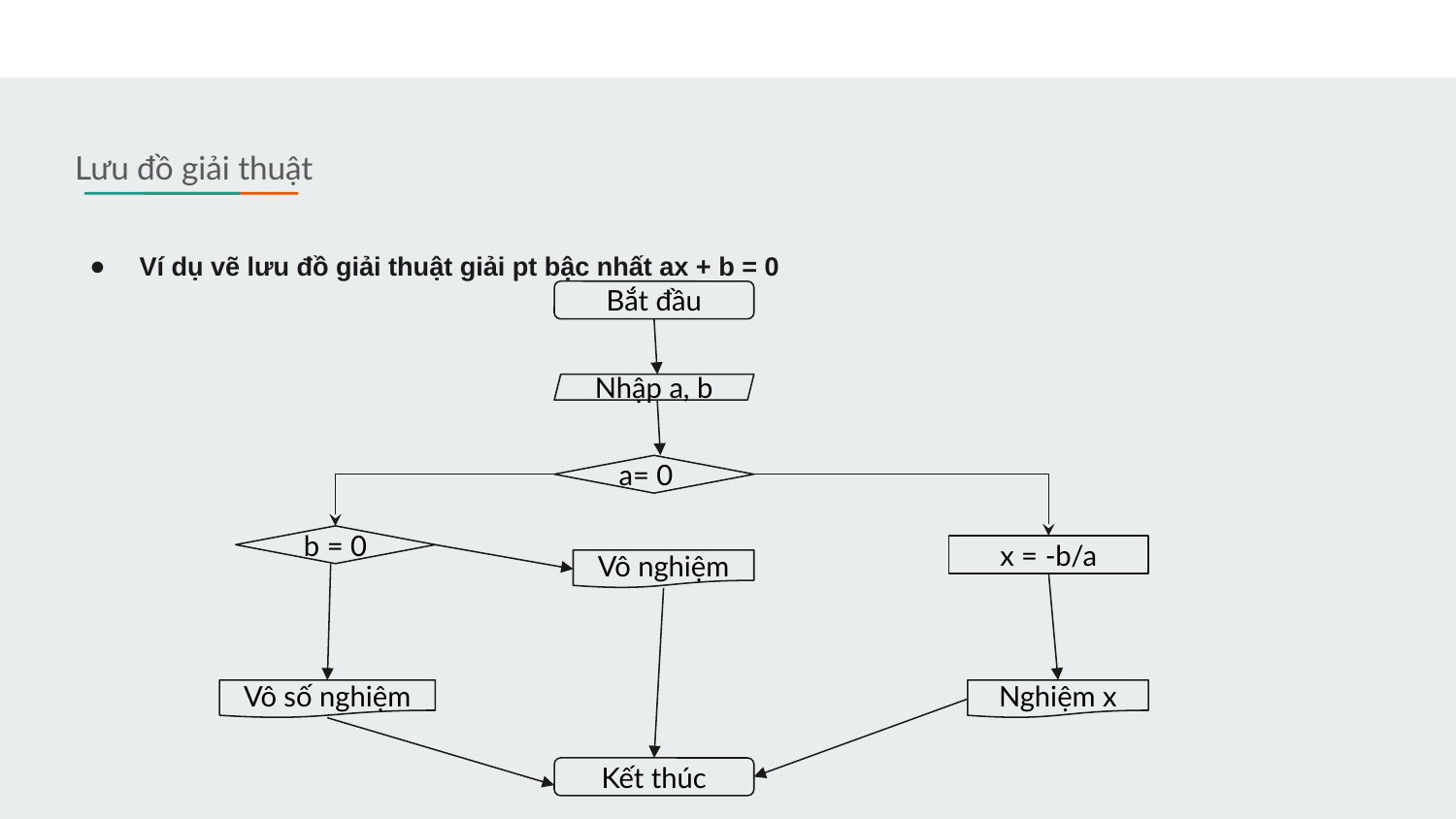

Lưu đồ giải thuật
# Ví dụ vẽ lưu đồ giải thuật giải pt bậc nhất ax + b = 0

Bắt đầu
Nhập a, b
a= 0
b = 0
x = -b/a
Vô nghiệm
Nghiệm x
Vô số nghiệm
Kết thúc